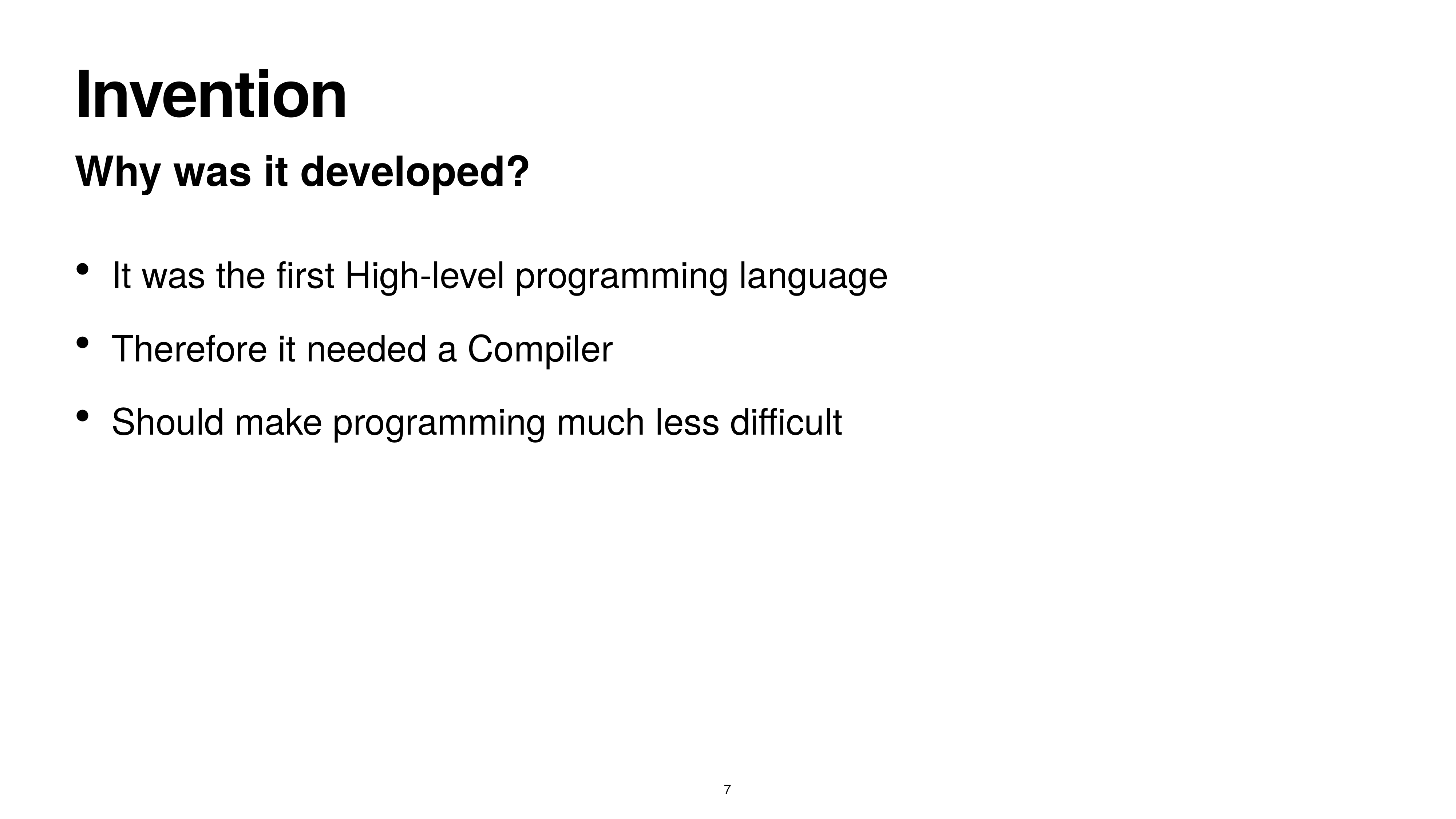

# Invention
Why was it developed?
It was the first High-level programming language
Therefore it needed a Compiler
Should make programming much less difficult
7